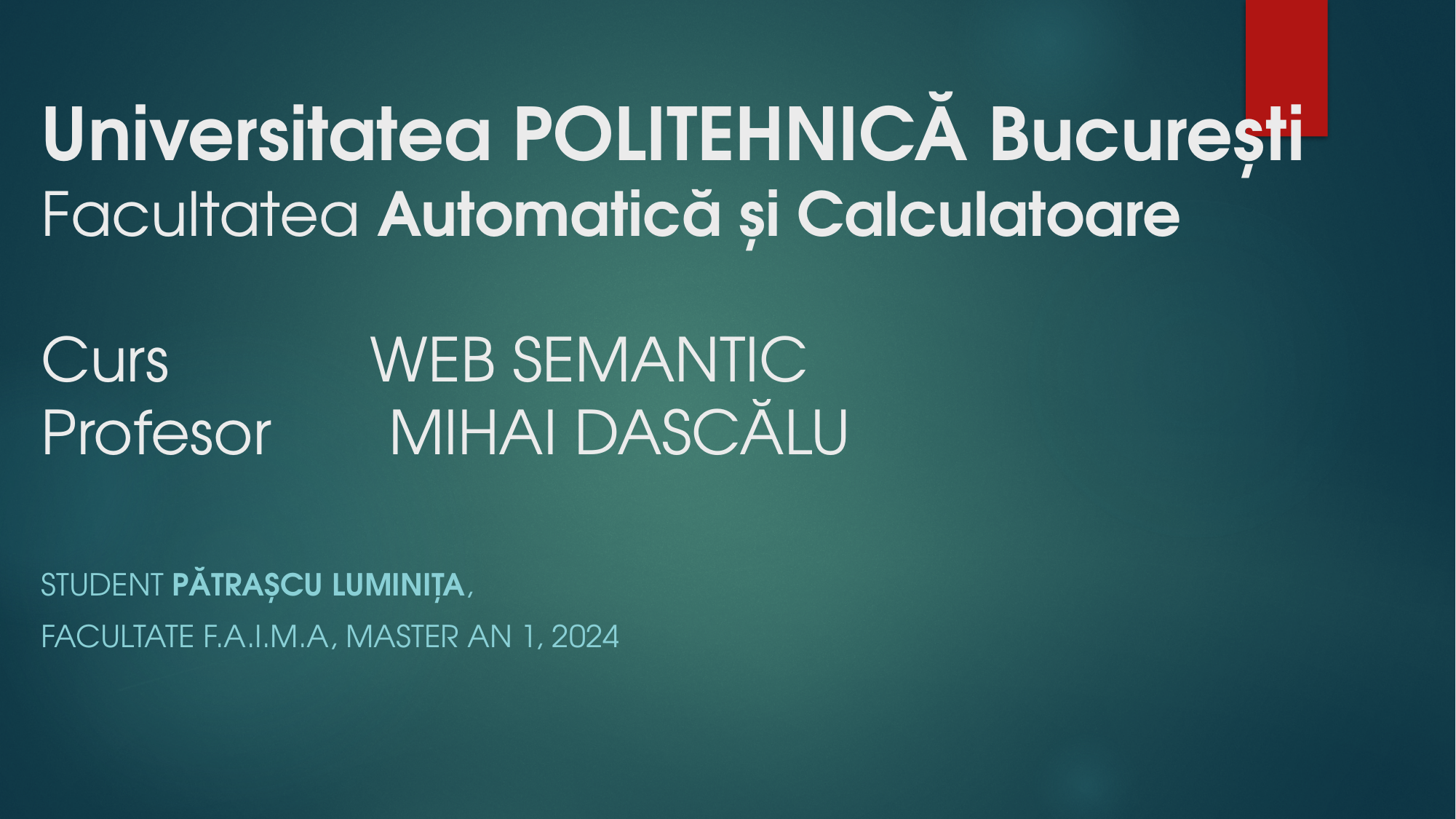

# Universitatea POLITEHNICĂ București Facultatea Automatică și Calculatoare Curs            WEB SEMANTIC Profesor       MIHAI DASCĂLU
Student PĂTRAȘCU Luminița,
facultate F.A.I.M.A, master an 1, 2024